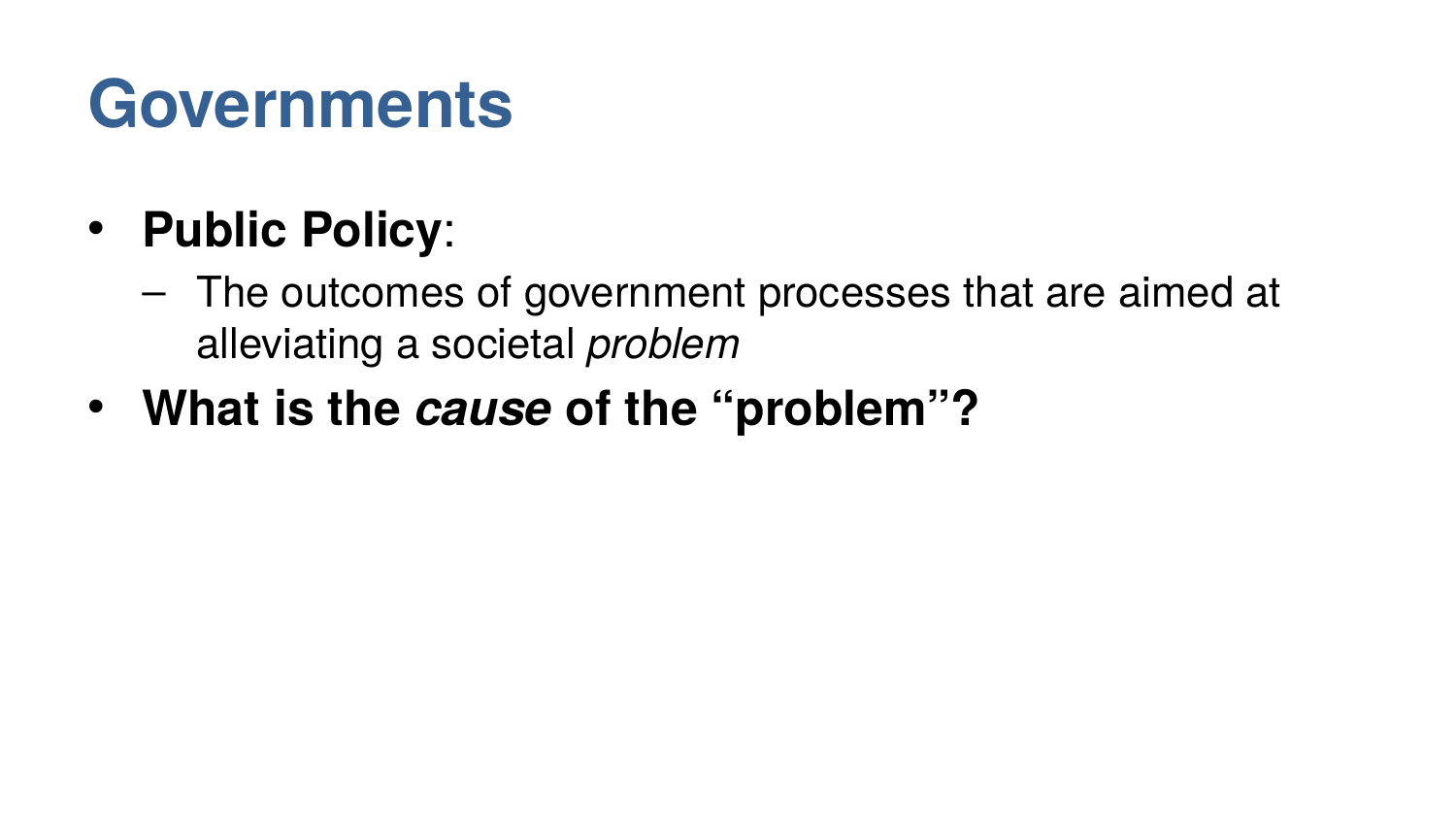

# Governments
Public Policy:
The outcomes of government processes that are aimed at alleviating a societal problem
What is the cause of the “problem”?